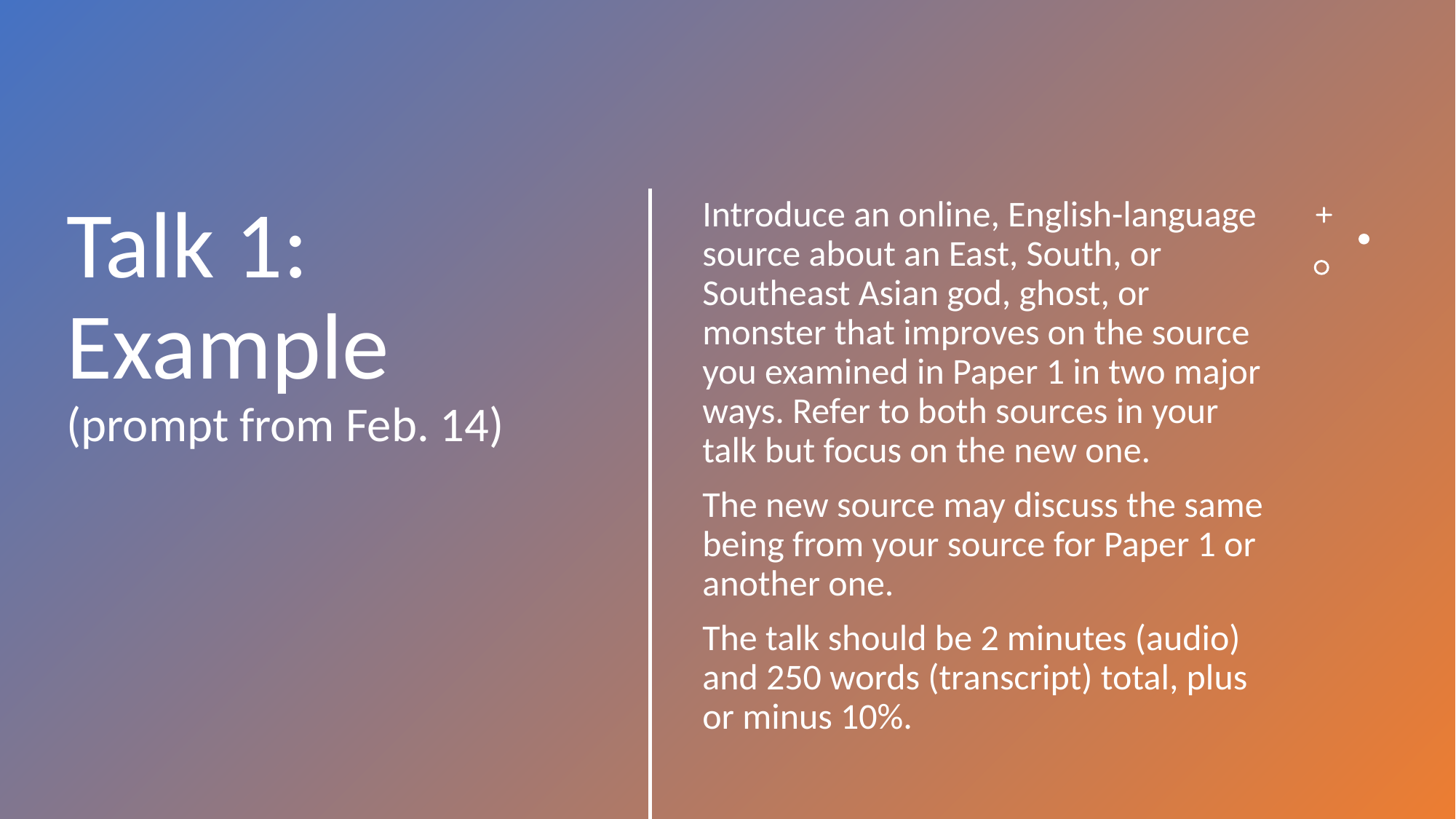

Introduce an online, English-language source about an East, South, or Southeast Asian god, ghost, or monster that improves on the source you examined in Paper 1 in two major ways. Refer to both sources in your talk but focus on the new one.
The new source may discuss the same being from your source for Paper 1 or another one.
The talk should be 2 minutes (audio) and 250 words (transcript) total, plus or minus 10%.

# Talk 1: Example (prompt from Feb. 14)